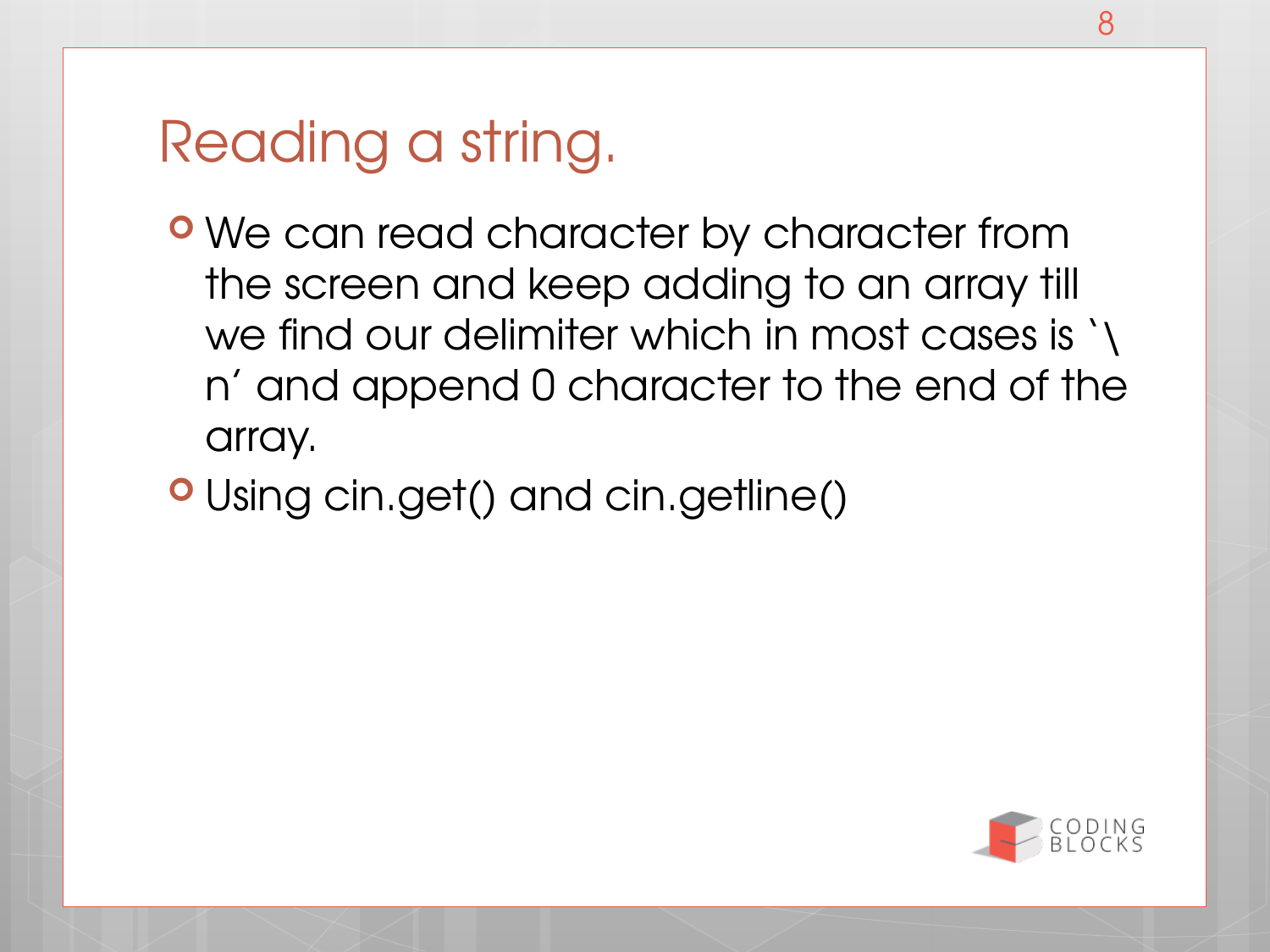

8
# Reading a string.
We can read character by character from the screen and keep adding to an array till we find our delimiter which in most cases is ‘\n’ and append 0 character to the end of the array.
Using cin.get() and cin.getline()